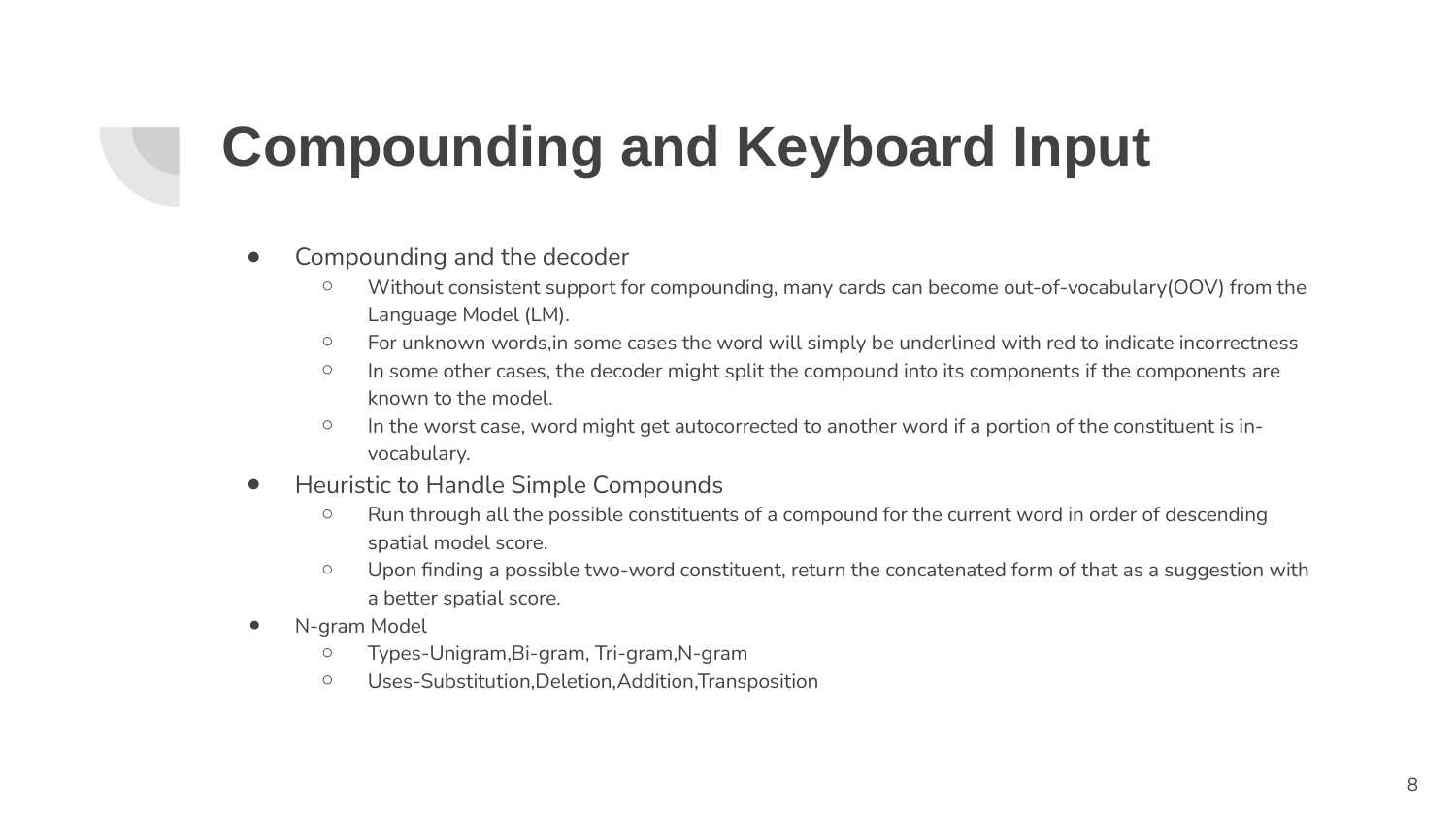

# Compounding and Keyboard Input
Compounding and the decoder
Without consistent support for compounding, many cards can become out-of-vocabulary(OOV) from the Language Model (LM).
For unknown words,in some cases the word will simply be underlined with red to indicate incorrectness
In some other cases, the decoder might split the compound into its components if the components are known to the model.
In the worst case, word might get autocorrected to another word if a portion of the constituent is in-vocabulary.
Heuristic to Handle Simple Compounds
Run through all the possible constituents of a compound for the current word in order of descending spatial model score.
Upon finding a possible two-word constituent, return the concatenated form of that as a suggestion with a better spatial score.
N-gram Model
Types-Unigram,Bi-gram, Tri-gram,N-gram
Uses-Substitution,Deletion,Addition,Transposition
8